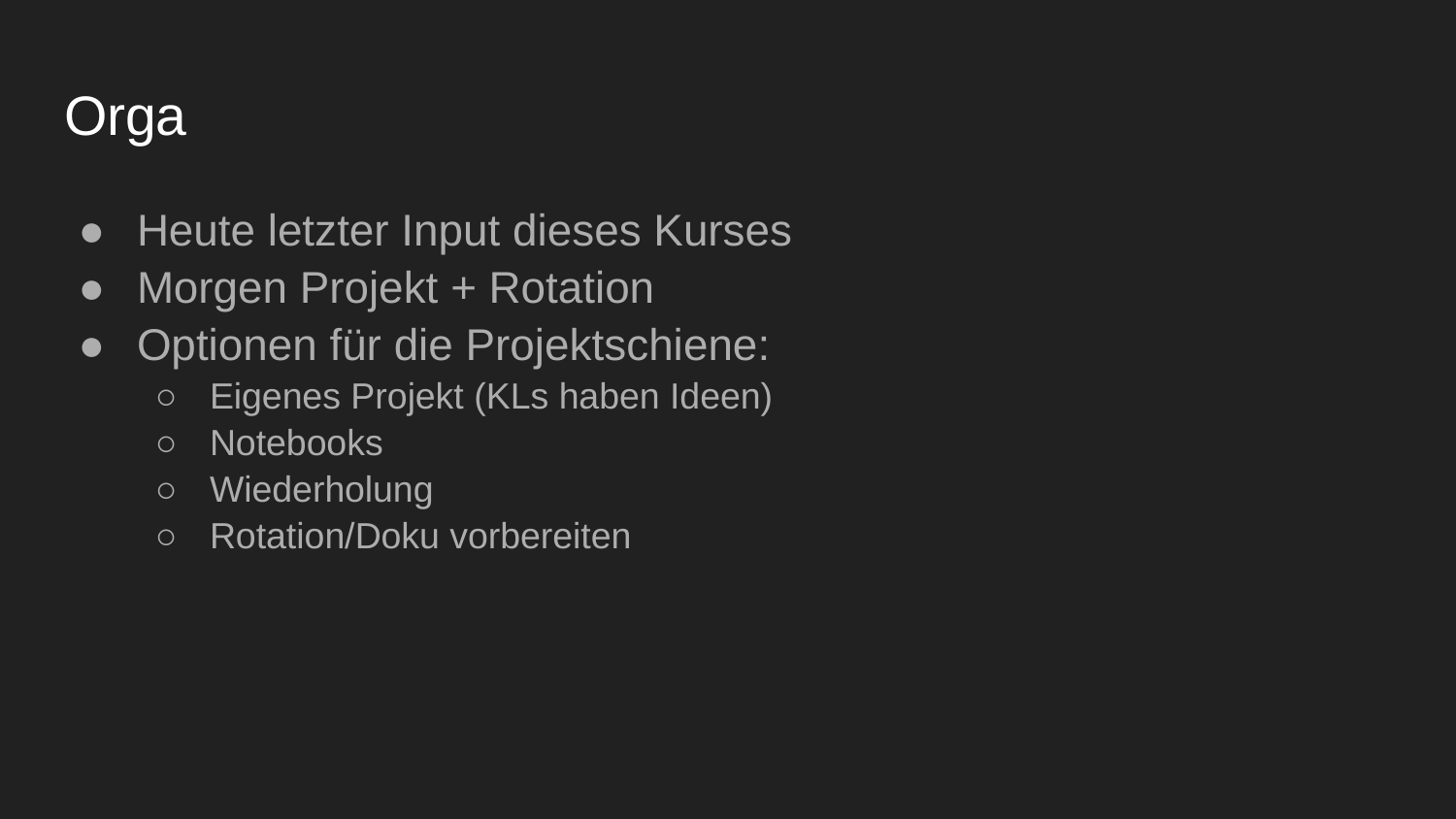

# Orga
Heute letzter Input dieses Kurses
Morgen Projekt + Rotation
Optionen für die Projektschiene:
Eigenes Projekt (KLs haben Ideen)
Notebooks
Wiederholung
Rotation/Doku vorbereiten